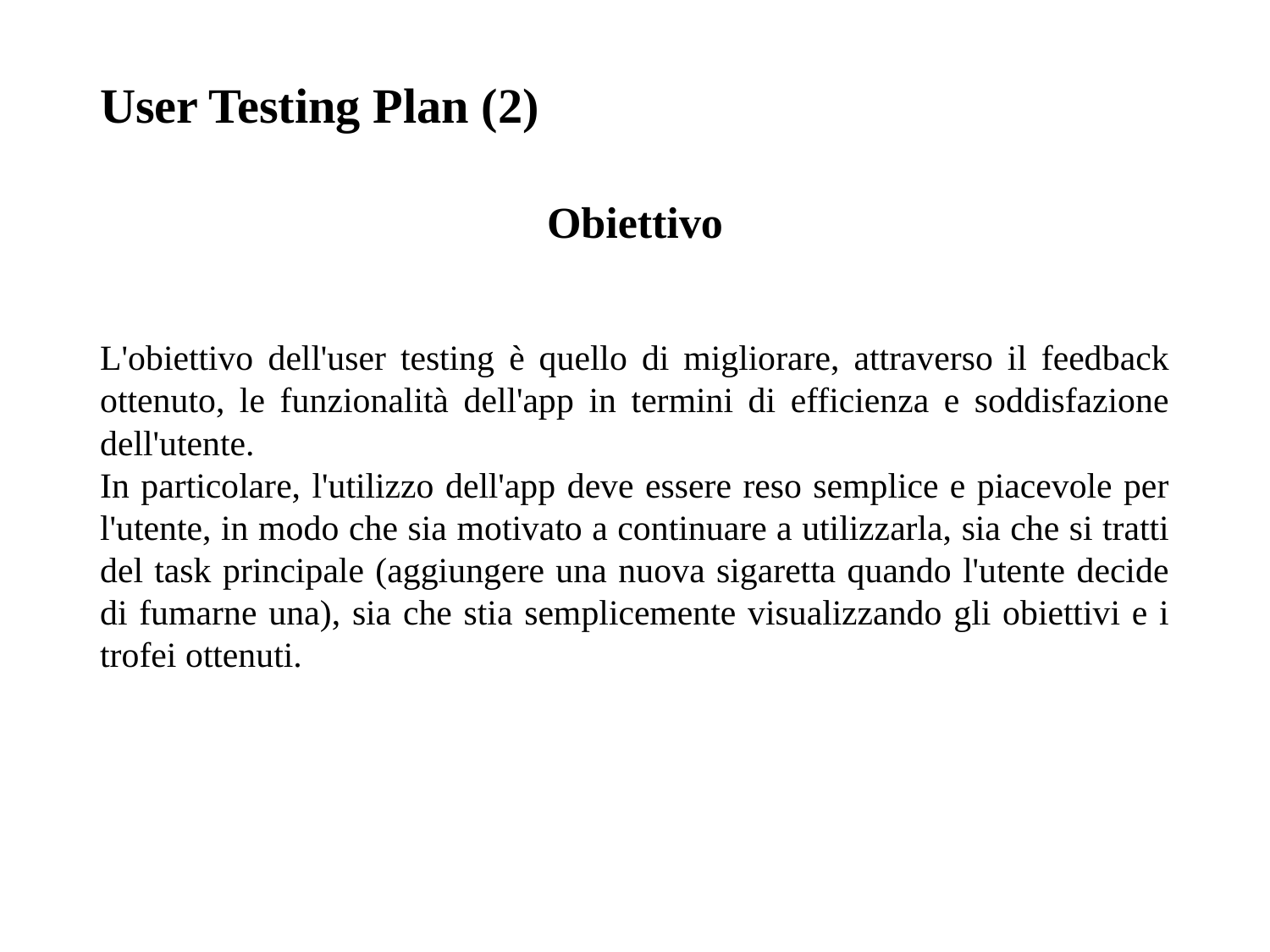

# User Testing Plan (2)
Obiettivo

L'obiettivo dell'user testing è quello di migliorare, attraverso il feedback ottenuto, le funzionalità dell'app in termini di efficienza e soddisfazione dell'utente.
In particolare, l'utilizzo dell'app deve essere reso semplice e piacevole per l'utente, in modo che sia motivato a continuare a utilizzarla, sia che si tratti del task principale (aggiungere una nuova sigaretta quando l'utente decide di fumarne una), sia che stia semplicemente visualizzando gli obiettivi e i trofei ottenuti.